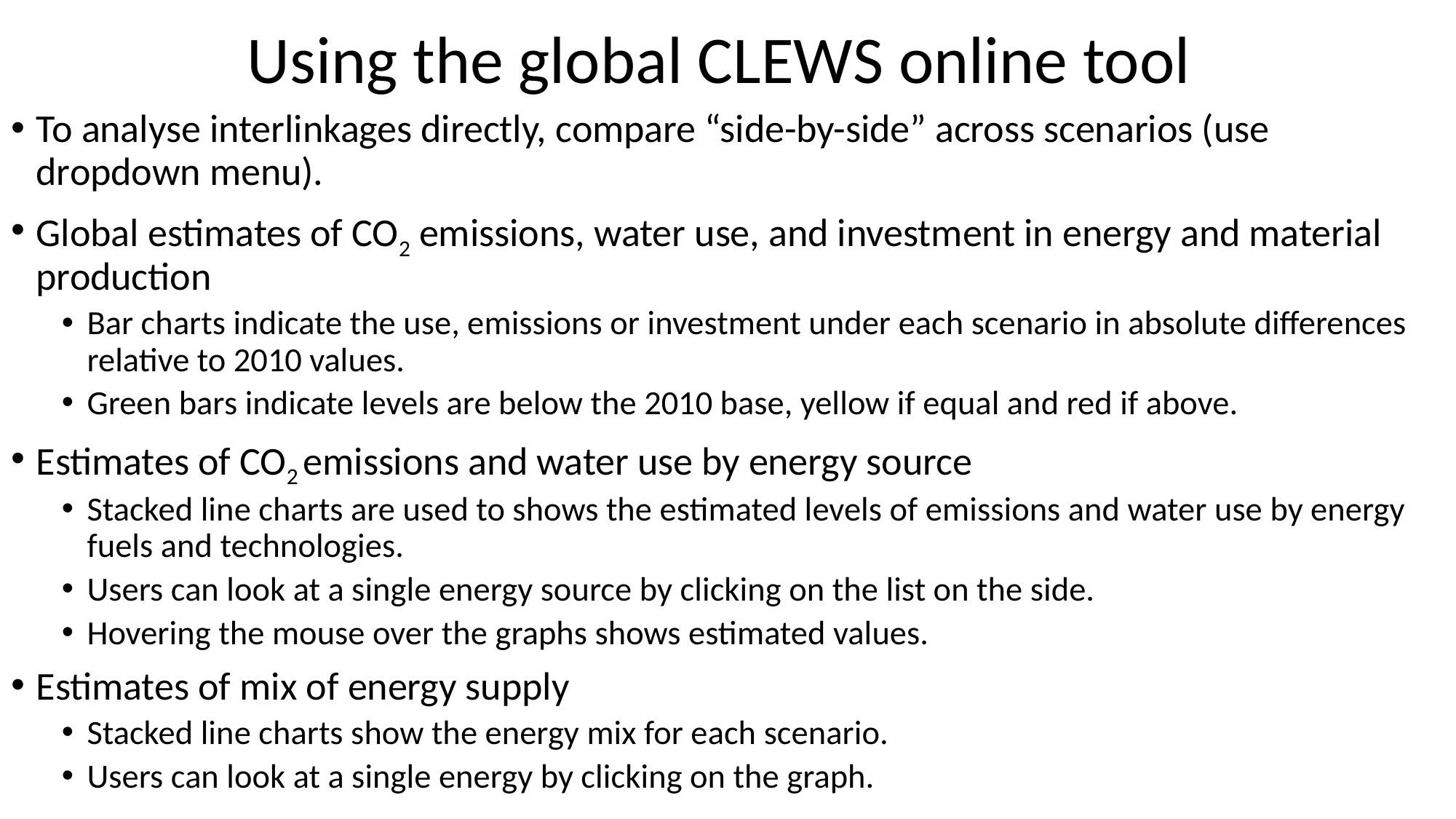

# Using the global CLEWS online tool
To analyse interlinkages directly, compare “side-by-side” across scenarios (use dropdown menu).
Global estimates of CO2 emissions, water use, and investment in energy and material production
Bar charts indicate the use, emissions or investment under each scenario in absolute differences relative to 2010 values.
Green bars indicate levels are below the 2010 base, yellow if equal and red if above.
Estimates of CO2 emissions and water use by energy source
Stacked line charts are used to shows the estimated levels of emissions and water use by energy fuels and technologies.
Users can look at a single energy source by clicking on the list on the side.
Hovering the mouse over the graphs shows estimated values.
Estimates of mix of energy supply
Stacked line charts show the energy mix for each scenario.
Users can look at a single energy by clicking on the graph.